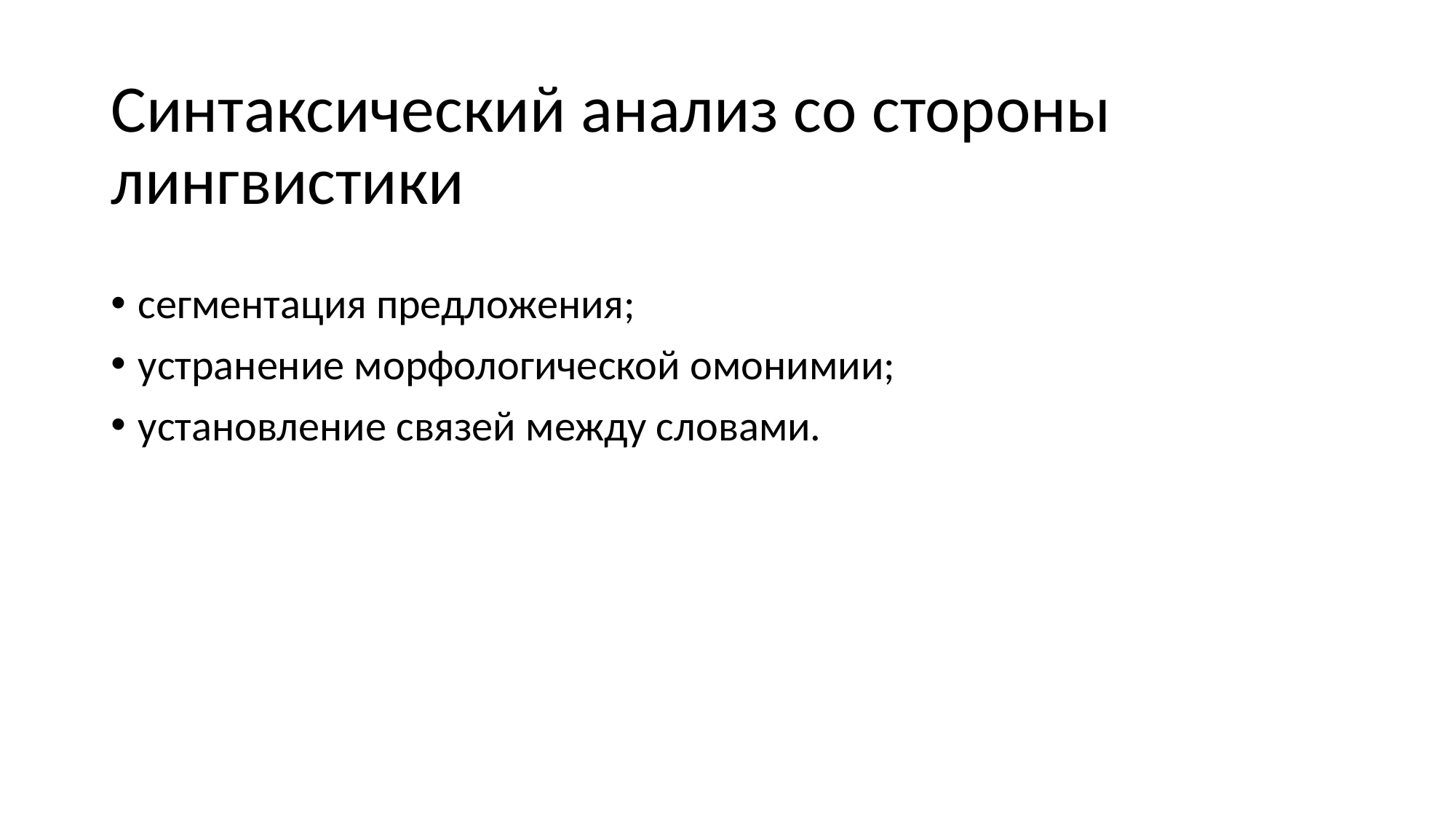

# Синтаксический анализ со стороны лингвистики
сегментация предложения;
устранение морфологической омонимии;
установление связей между словами.